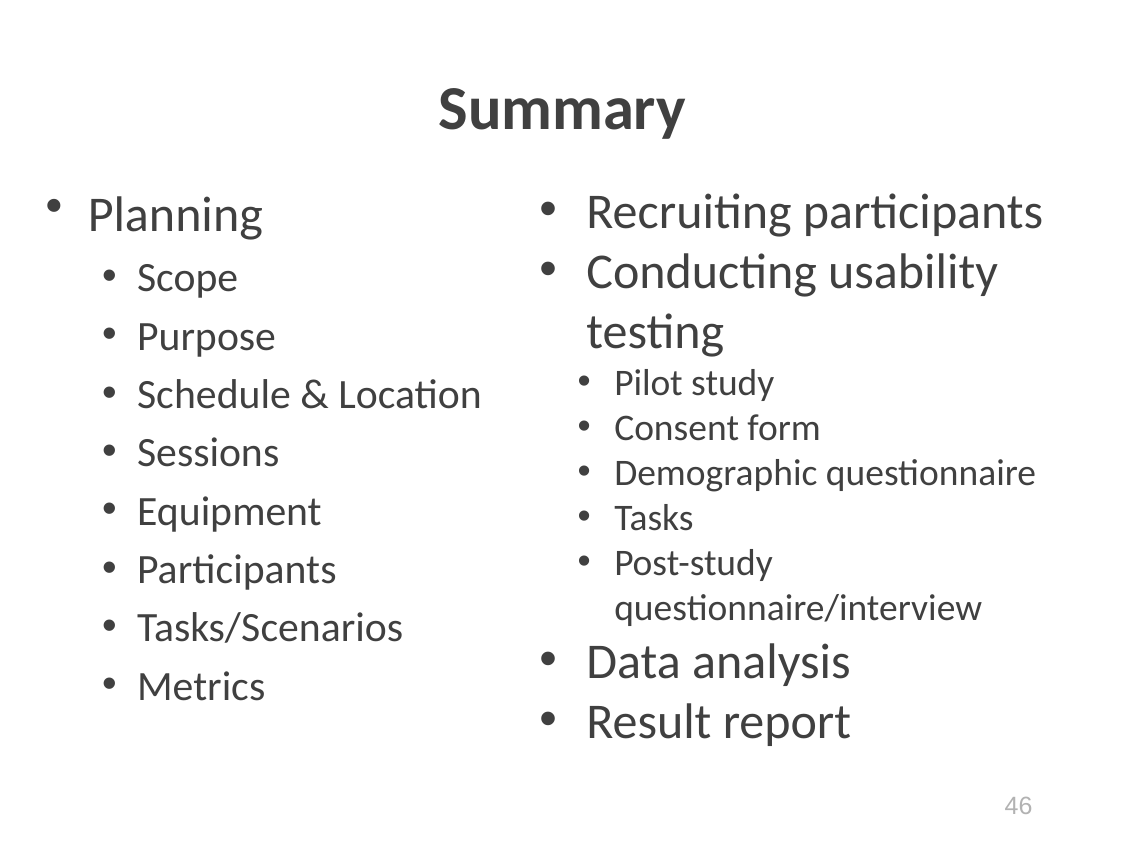

# Summary

Recruiting participants
Conducting usability testing
Pilot study
Consent form
Demographic questionnaire
Tasks
Post-study questionnaire/interview
Data analysis
Result report
Planning
Scope
Purpose
Schedule & Location
Sessions
Equipment
Participants
Tasks/Scenarios
Metrics
46